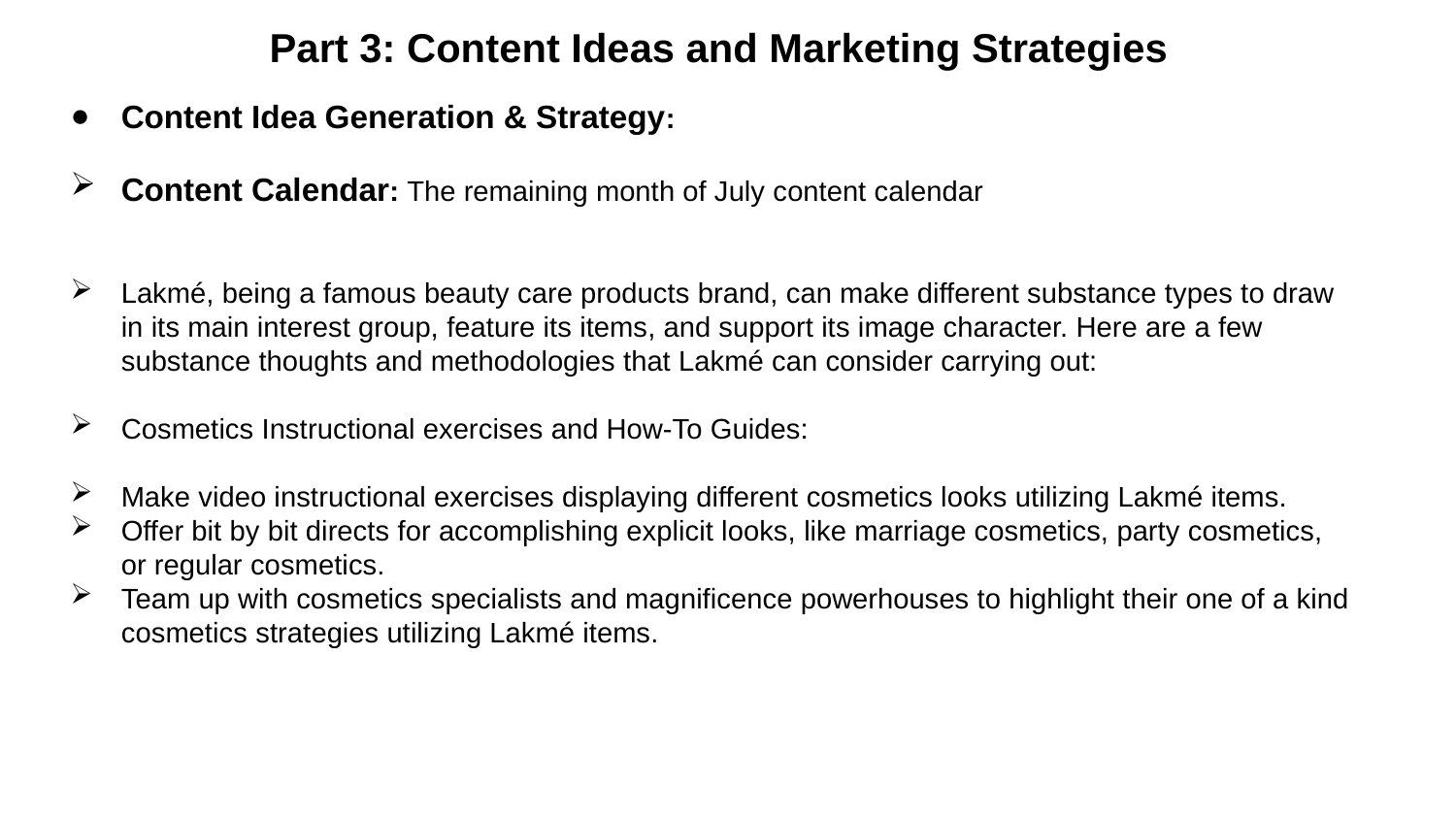

Part 3: Content Ideas and Marketing Strategies

Content Idea Generation & Strategy:

Content Calendar: The remaining month of July content calendar

Lakmé, being a famous beauty care products brand, can make different substance types to draw in its main interest group, feature its items, and support its image character. Here are a few substance thoughts and methodologies that Lakmé can consider carrying out:

Cosmetics Instructional exercises and How-To Guides:

Make video instructional exercises displaying different cosmetics looks utilizing Lakmé items.
Offer bit by bit directs for accomplishing explicit looks, like marriage cosmetics, party cosmetics, or regular cosmetics.
Team up with cosmetics specialists and magnificence powerhouses to highlight their one of a kind cosmetics strategies utilizing Lakmé items.